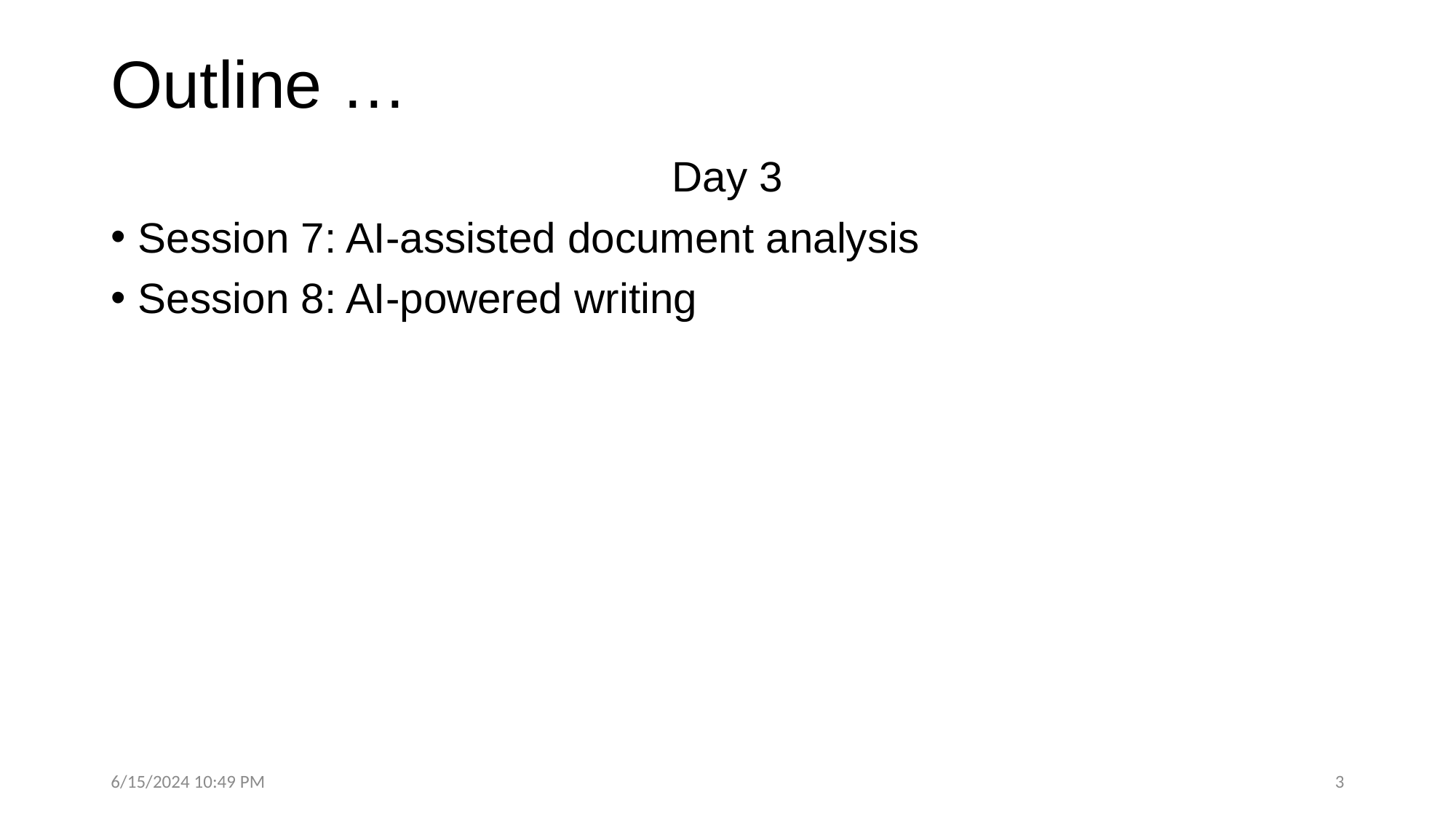

# Outline …
Day 3
Session 7: AI-assisted document analysis
Session 8: AI-powered writing

6/15/2024 10:49 PM
3